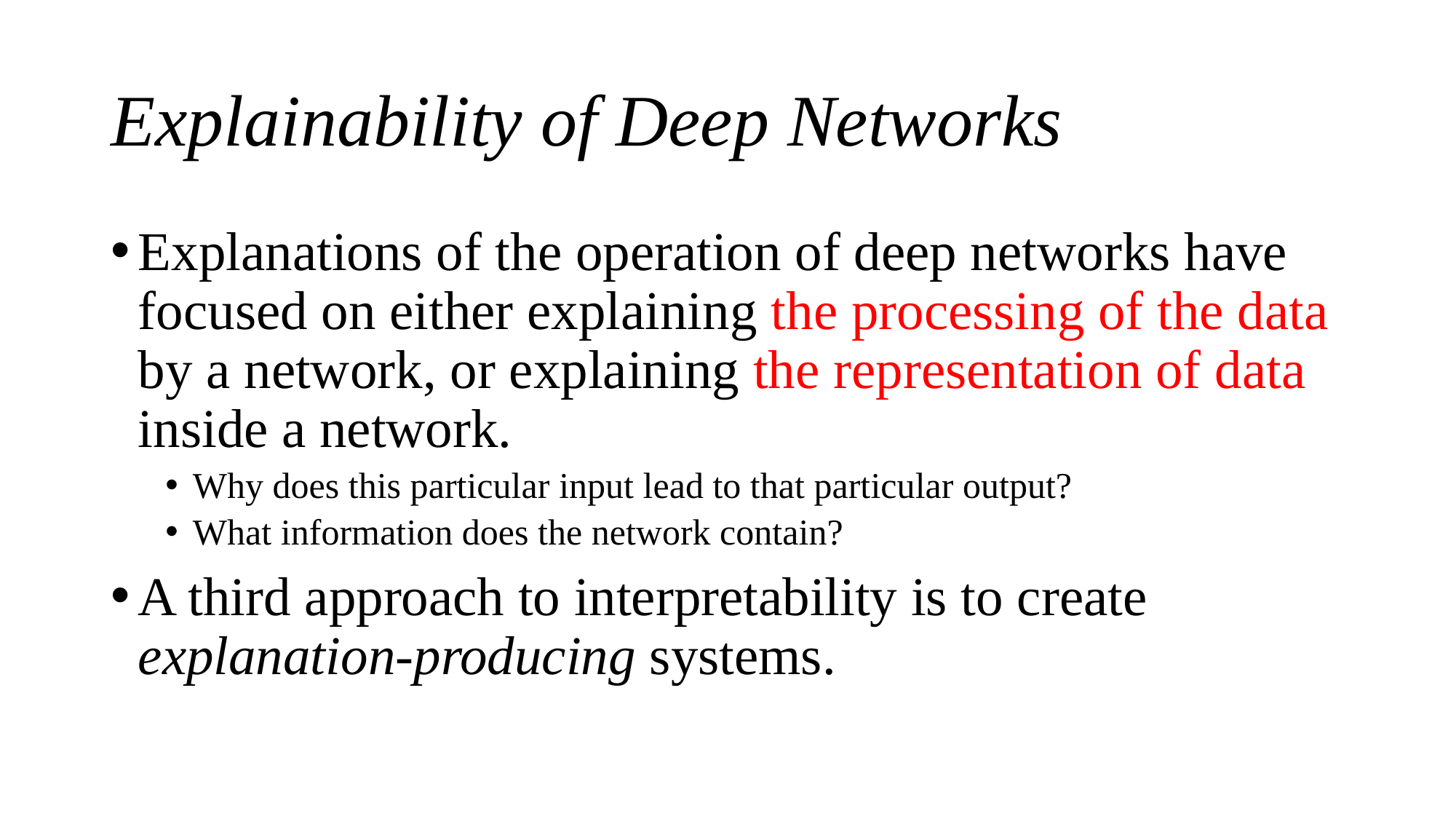

# Explainability of Deep Networks
Explanations of the operation of deep networks have focused on either explaining the processing of the data by a network, or explaining the representation of data inside a network.
Why does this particular input lead to that particular output?
What information does the network contain?
A third approach to interpretability is to create explanation-producing systems.